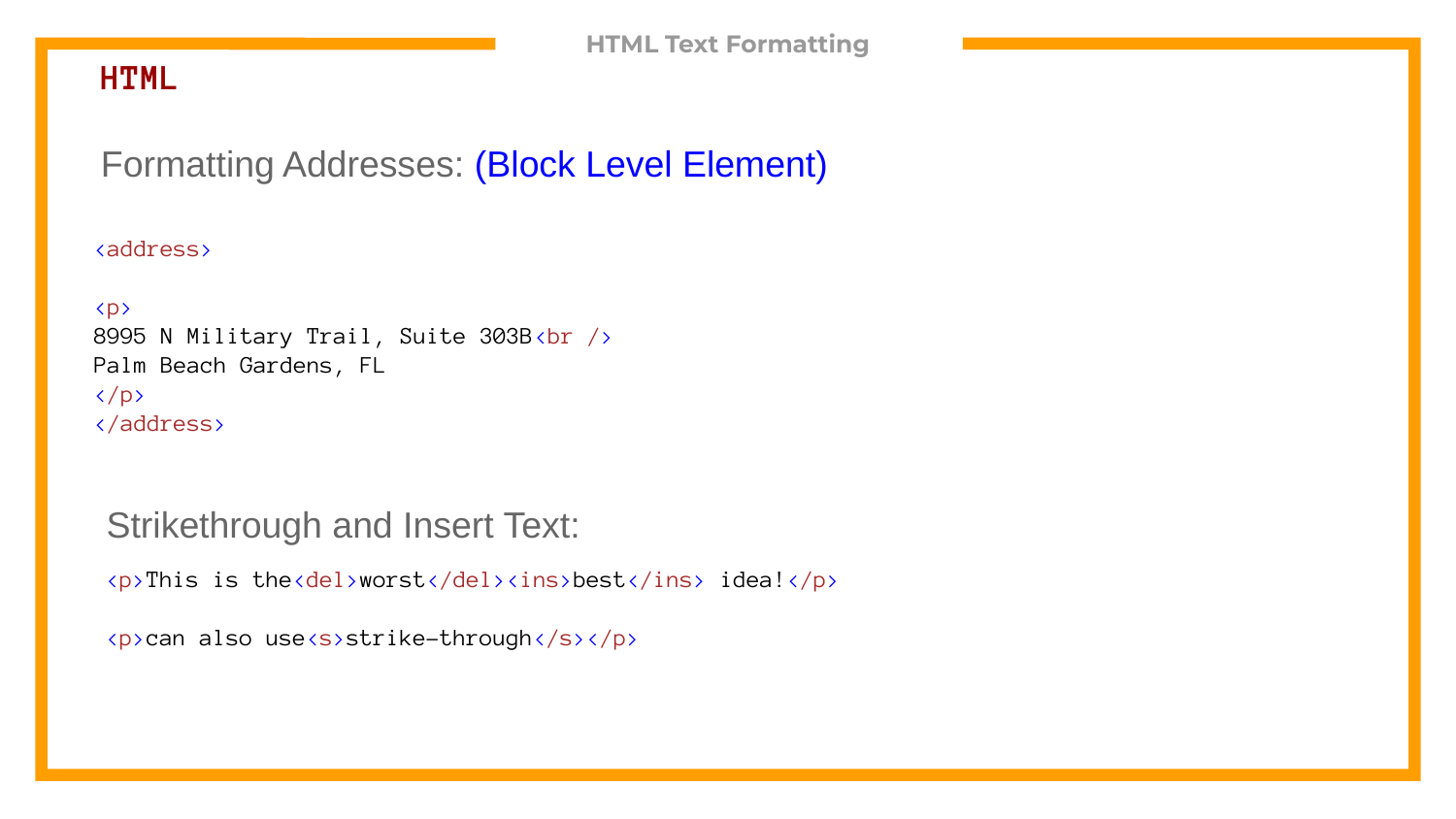

# HTML Text Formatting
HTML

Formatting Addresses: (Block Level Element)
<address>

<p>
8995 N Military Trail, Suite 303B<br />
Palm Beach Gardens, FL
</p>
</address>

Strikethrough and Insert Text:
<p>This is the<del>worst</del><ins>best</ins> idea!</p>

<p>can also use<s>strike-through</s></p>